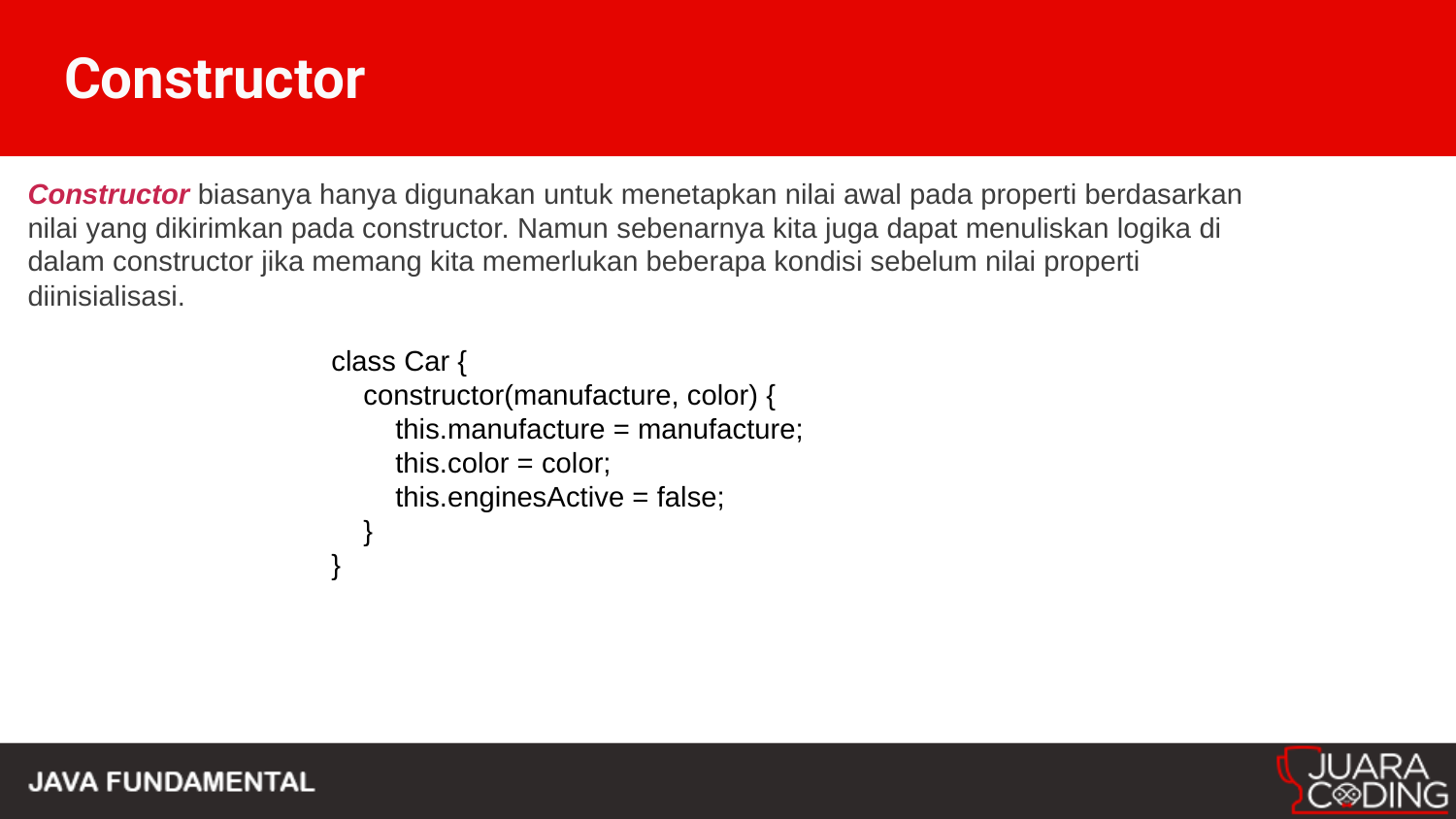

# Constructor
Constructor biasanya hanya digunakan untuk menetapkan nilai awal pada properti berdasarkan nilai yang dikirimkan pada constructor. Namun sebenarnya kita juga dapat menuliskan logika di dalam constructor jika memang kita memerlukan beberapa kondisi sebelum nilai properti diinisialisasi.
class Car {
    constructor(manufacture, color) {
        this.manufacture = manufacture;
        this.color = color;
        this.enginesActive = false;
    }
}